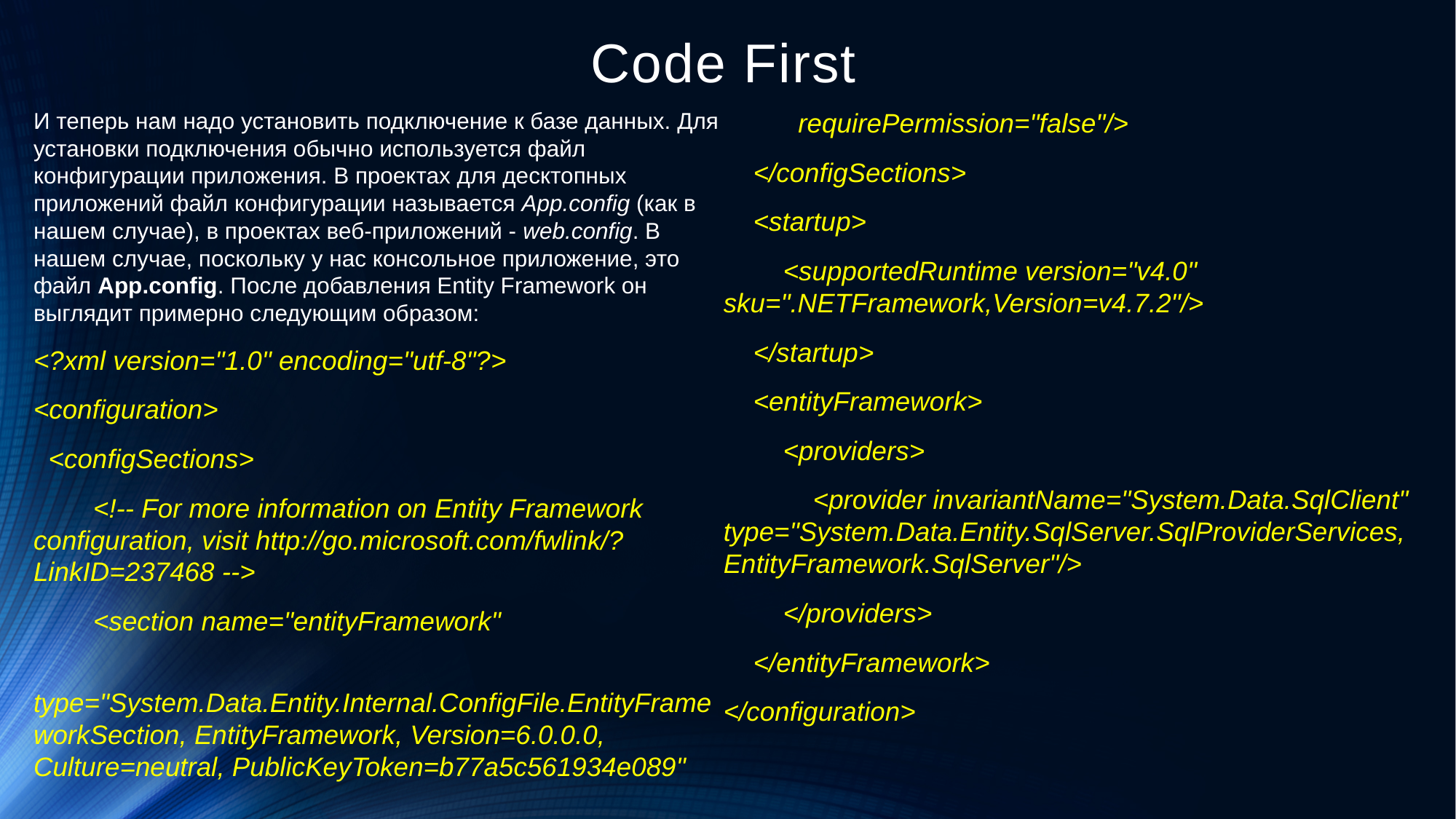

# Code First
И теперь нам надо установить подключение к базе данных. Для установки подключения обычно используется файл конфигурации приложения. В проектах для десктопных приложений файл конфигурации называется App.config (как в нашем случае), в проектах веб-приложений - web.config. В нашем случае, поскольку у нас консольное приложение, это файл App.config. После добавления Entity Framework он выглядит примерно следующим образом:
<?xml version="1.0" encoding="utf-8"?>
<configuration>
  <configSections>
        <!-- For more information on Entity Framework configuration, visit http://go.microsoft.com/fwlink/?LinkID=237468 -->
        <section name="entityFramework"
          type="System.Data.Entity.Internal.ConfigFile.EntityFrameworkSection, EntityFramework, Version=6.0.0.0, Culture=neutral, PublicKeyToken=b77a5c561934e089"
          requirePermission="false"/>
    </configSections>
    <startup>
        <supportedRuntime version="v4.0" sku=".NETFramework,Version=v4.7.2"/>
    </startup>
    <entityFramework>
        <providers>
            <provider invariantName="System.Data.SqlClient" type="System.Data.Entity.SqlServer.SqlProviderServices, EntityFramework.SqlServer"/>
        </providers>
    </entityFramework>
</configuration>